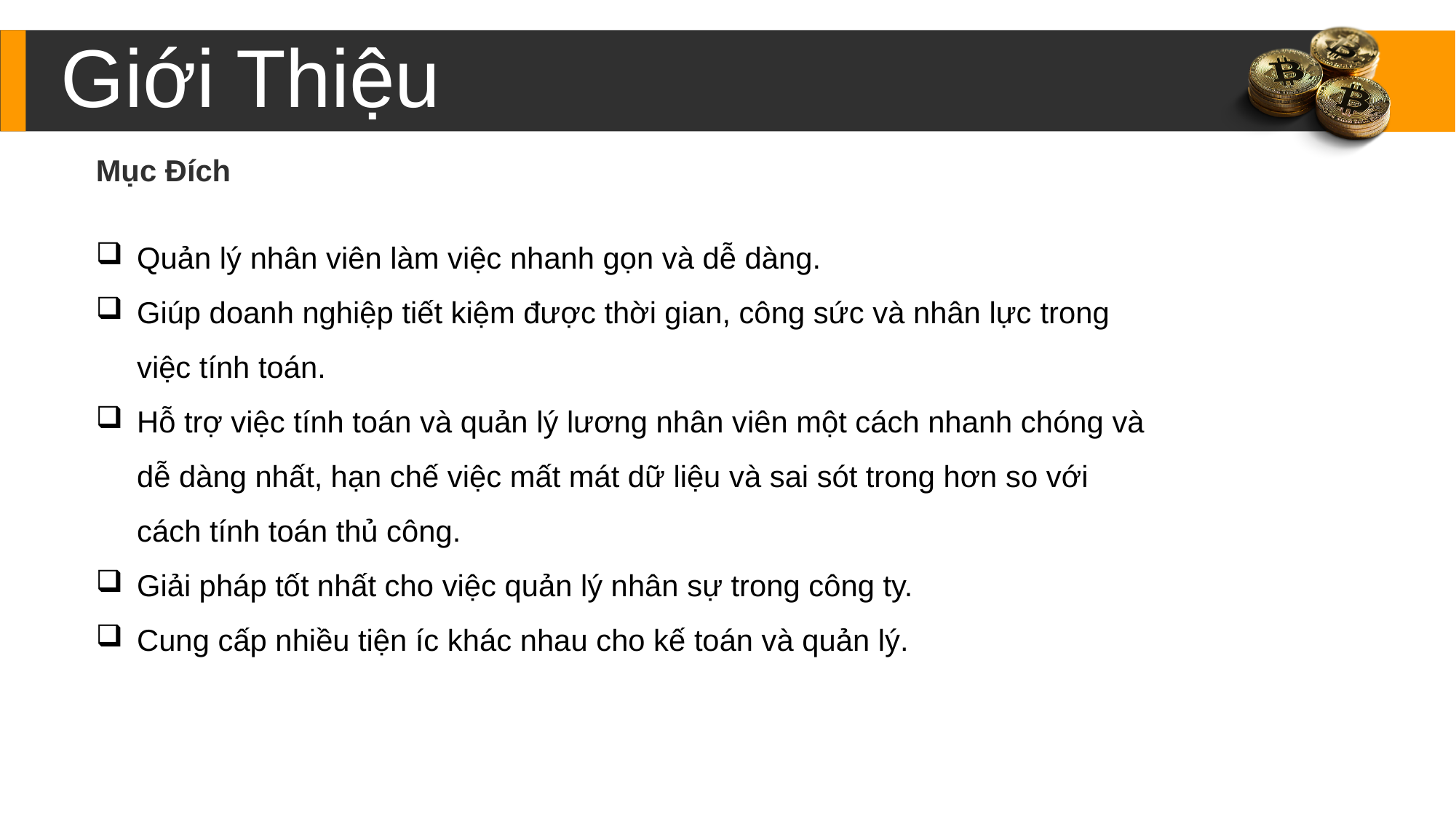

Giới Thiệu
Mục Đích
Quản lý nhân viên làm việc nhanh gọn và dễ dàng.
Giúp doanh nghiệp tiết kiệm được thời gian, công sức và nhân lực trong việc tính toán.
Hỗ trợ việc tính toán và quản lý lương nhân viên một cách nhanh chóng và dễ dàng nhất, hạn chế việc mất mát dữ liệu và sai sót trong hơn so với cách tính toán thủ công.
Giải pháp tốt nhất cho việc quản lý nhân sự trong công ty.
Cung cấp nhiều tiện íc khác nhau cho kế toán và quản lý.